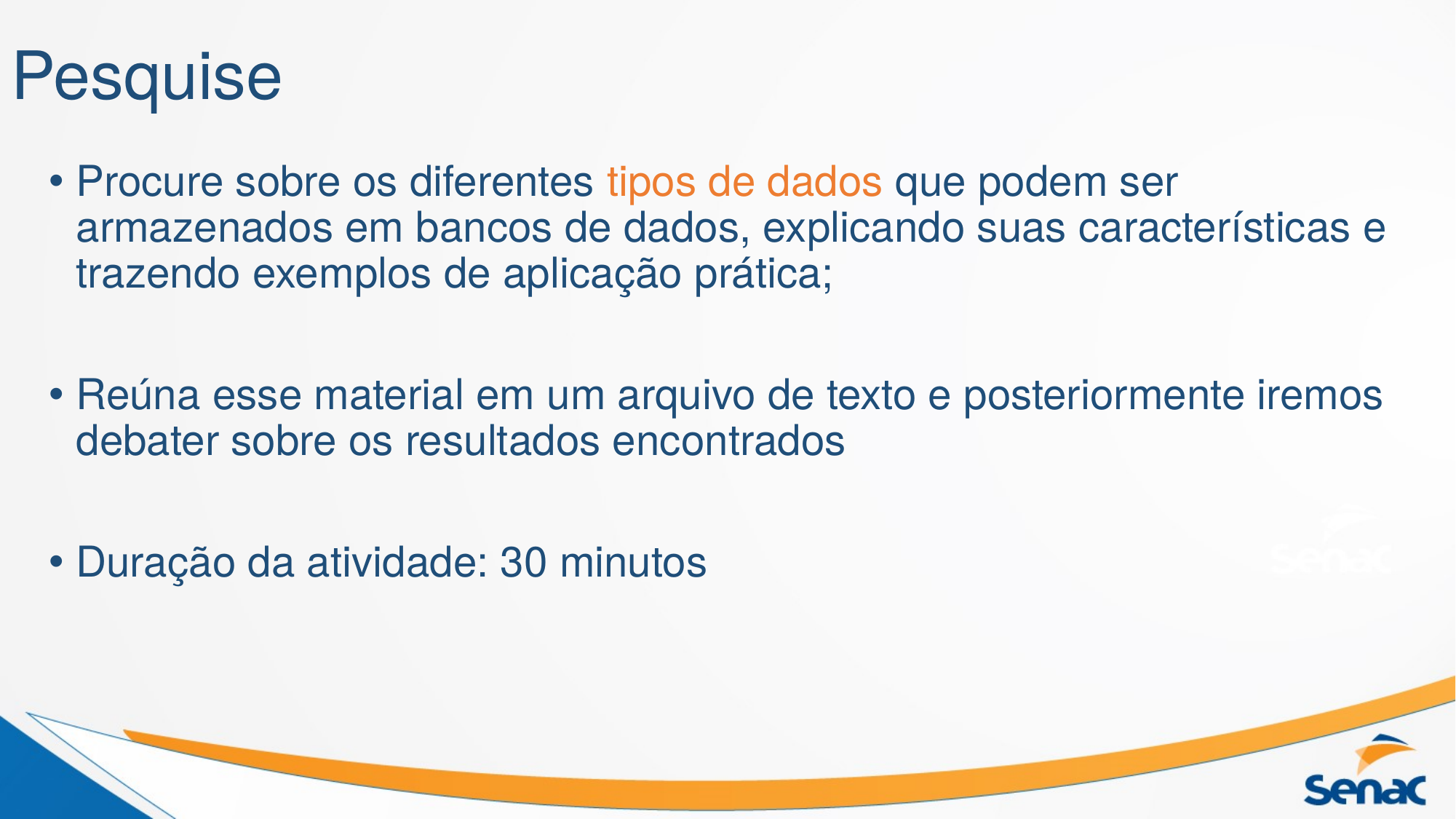

# Pesquise
Procure sobre os diferentes tipos de dados que podem ser armazenados em bancos de dados, explicando suas características e trazendo exemplos de aplicação prática;

Reúna esse material em um arquivo de texto e posteriormente iremos debater sobre os resultados encontrados

Duração da atividade: 30 minutos